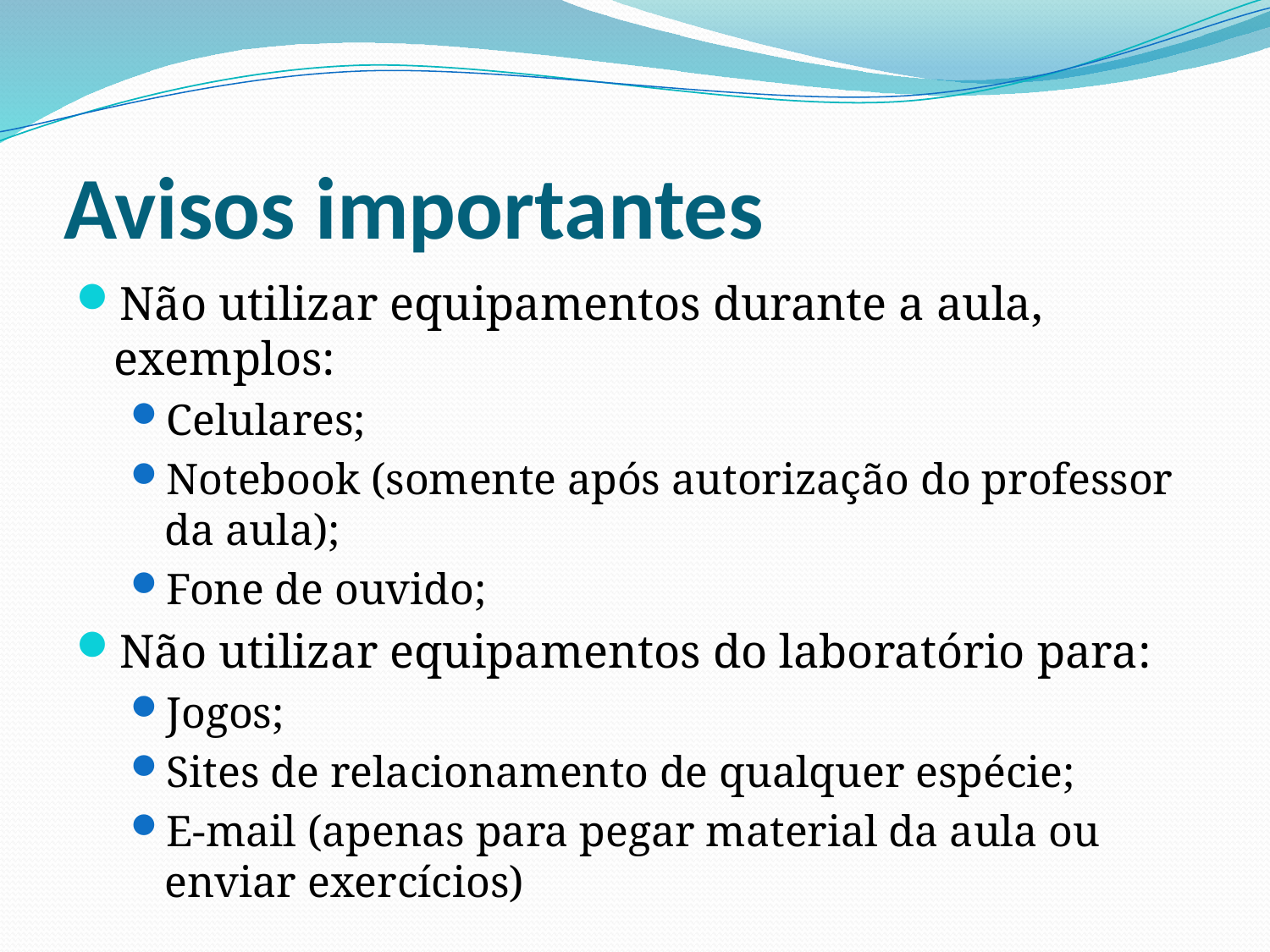

# Avisos importantes
Não utilizar equipamentos durante a aula, exemplos:
Celulares;
Notebook (somente após autorização do professor da aula);
Fone de ouvido;
Não utilizar equipamentos do laboratório para:
Jogos;
Sites de relacionamento de qualquer espécie;
E-mail (apenas para pegar material da aula ou enviar exercícios)